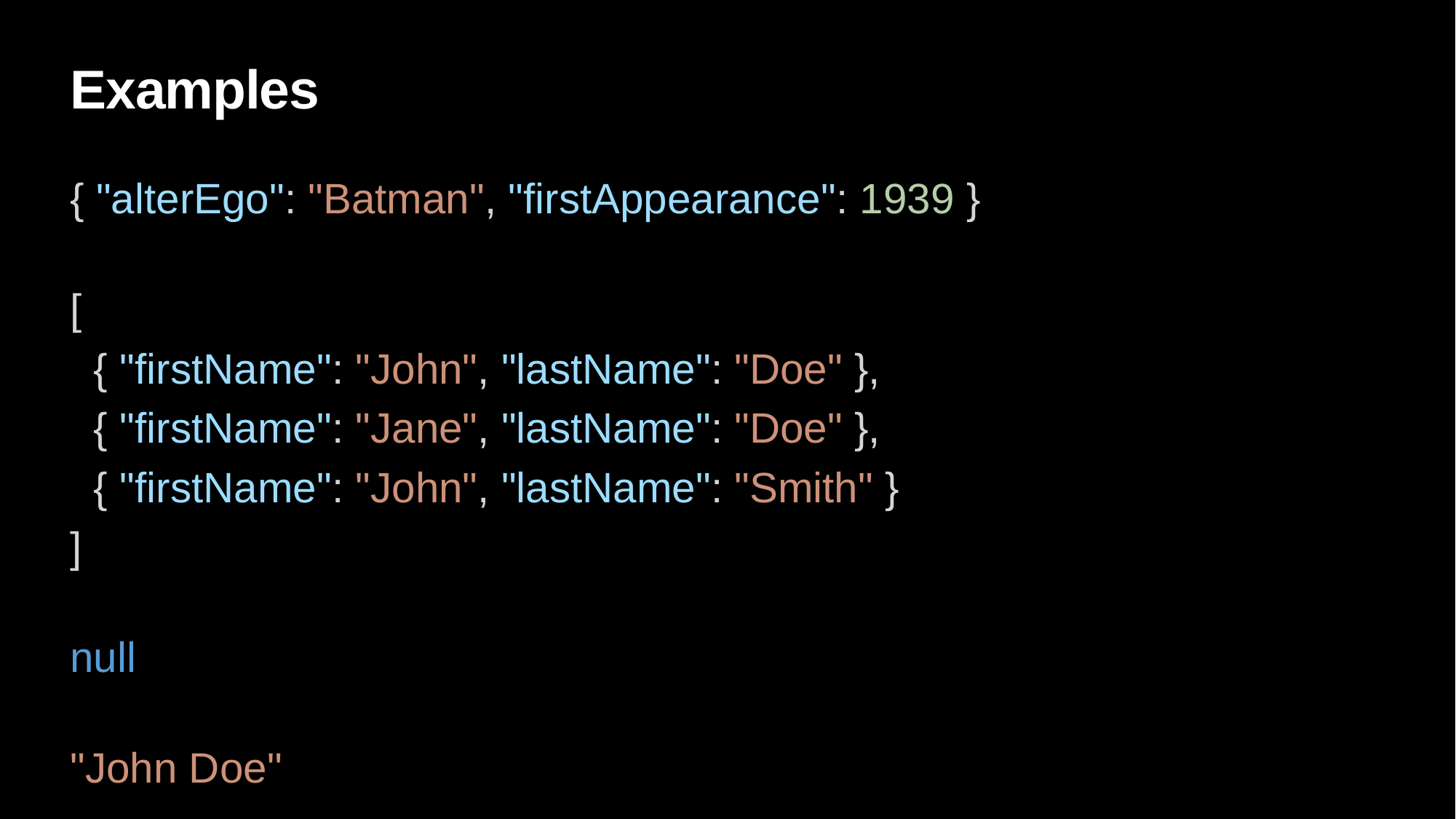

# Examples
{ "alterEgo": "Batman", "firstAppearance": 1939 }
[
  { "firstName": "John", "lastName": "Doe" },
  { "firstName": "Jane", "lastName": "Doe" },
  { "firstName": "John", "lastName": "Smith" }
]
null
"John Doe"